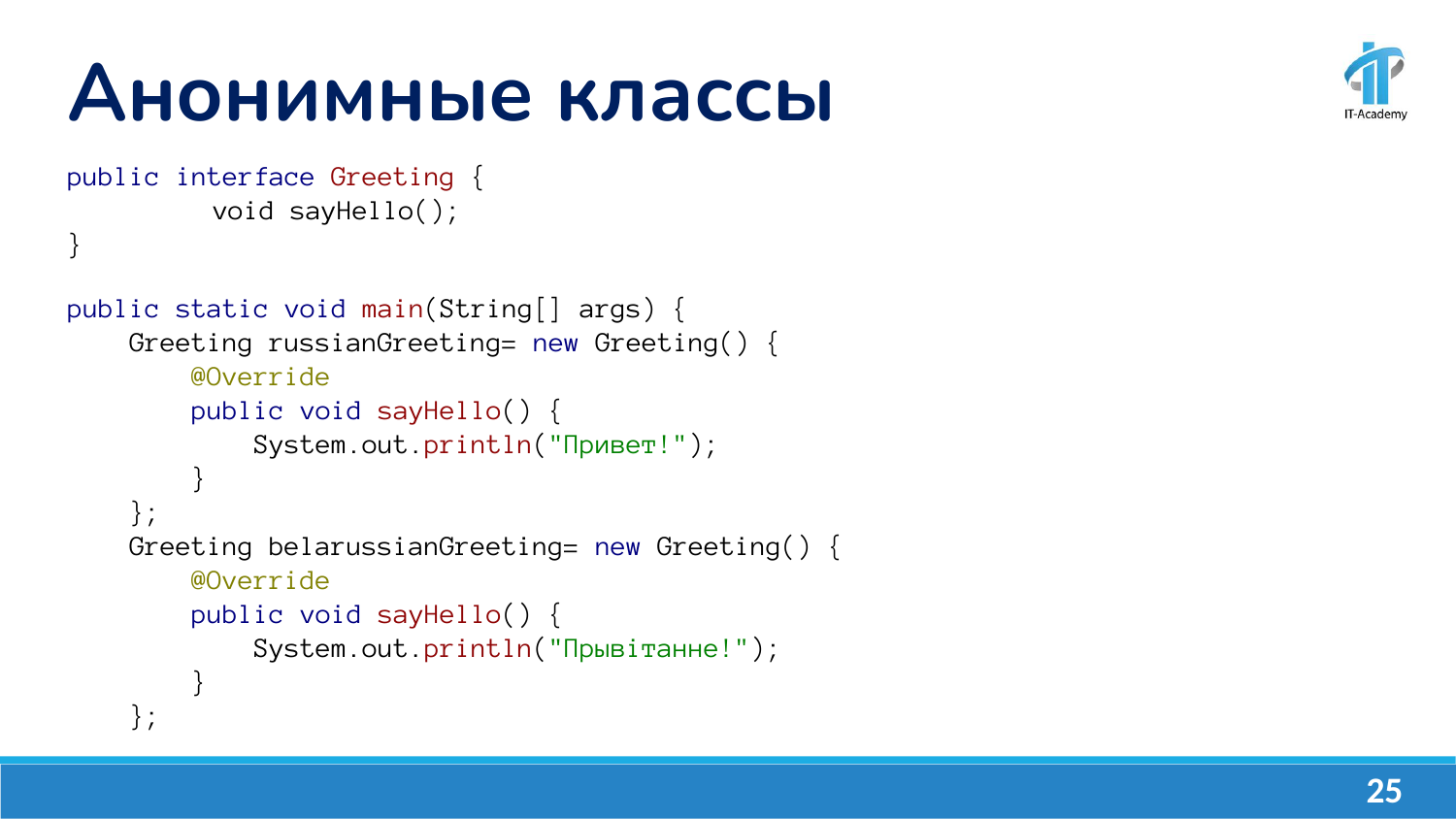

Анонимные классы
public interface Greeting {
	void sayHello();
}
public static void main(String[] args) {
    Greeting russianGreeting= new Greeting() {
        @Override
        public void sayHello() {
            System.out.println("Привет!");
        }
    };
    Greeting belarussianGreeting= new Greeting() {
        @Override
        public void sayHello() {
            System.out.println("Прывiтанне!");
        }
    };
25